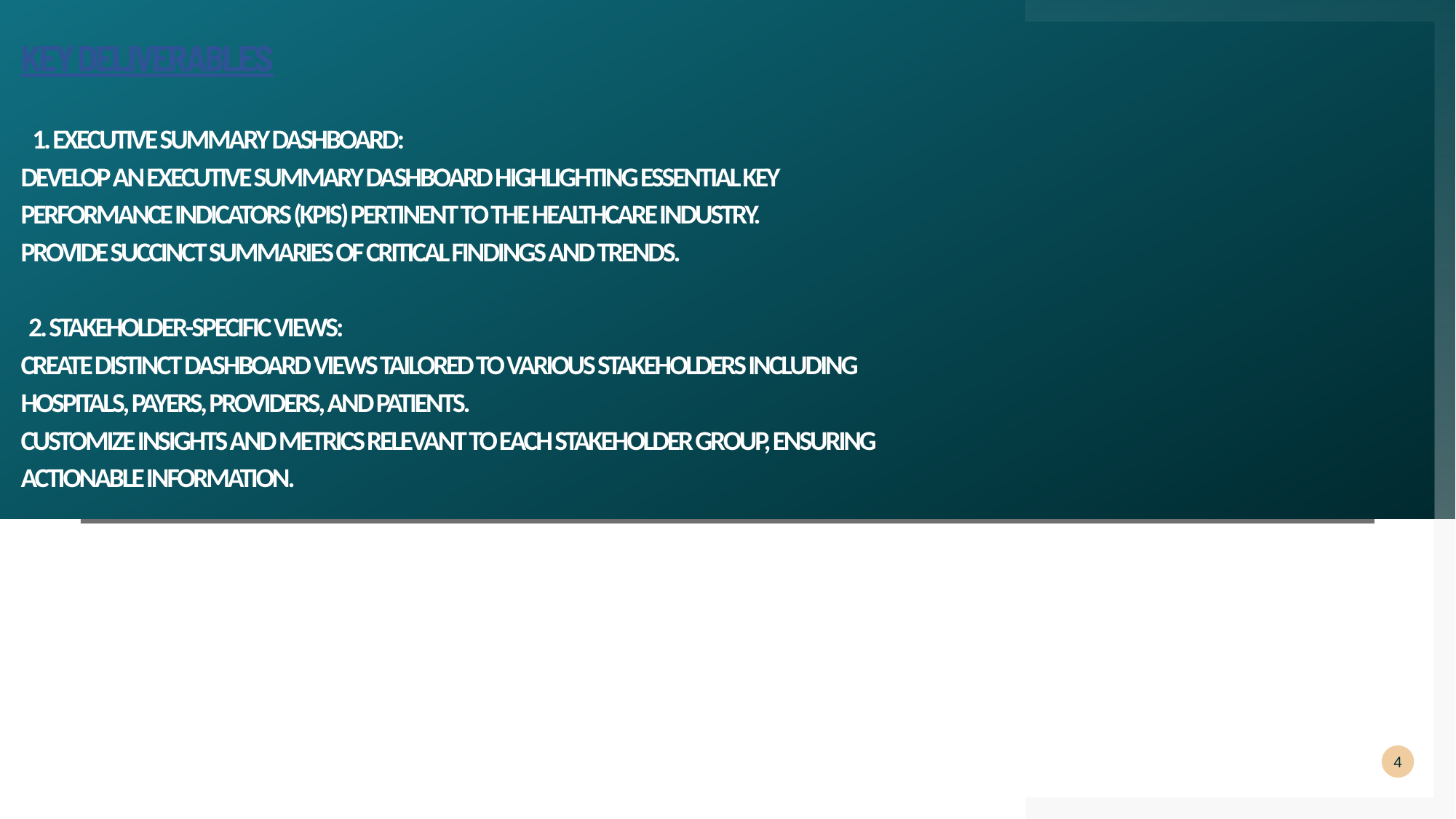

# Key Deliverables 1. Executive Summary Dashboard: Develop an Executive Summary dashboard highlighting essential Key Performance Indicators (KPIs) pertinent to the healthcare industry. Provide succinct summaries of critical findings and trends. 2. Stakeholder-Specific Views: Create distinct dashboard views tailored to various stakeholders including Hospitals, Payers, Providers, and Patients. Customize insights and metrics relevant to each stakeholder group, ensuring actionable information.
4